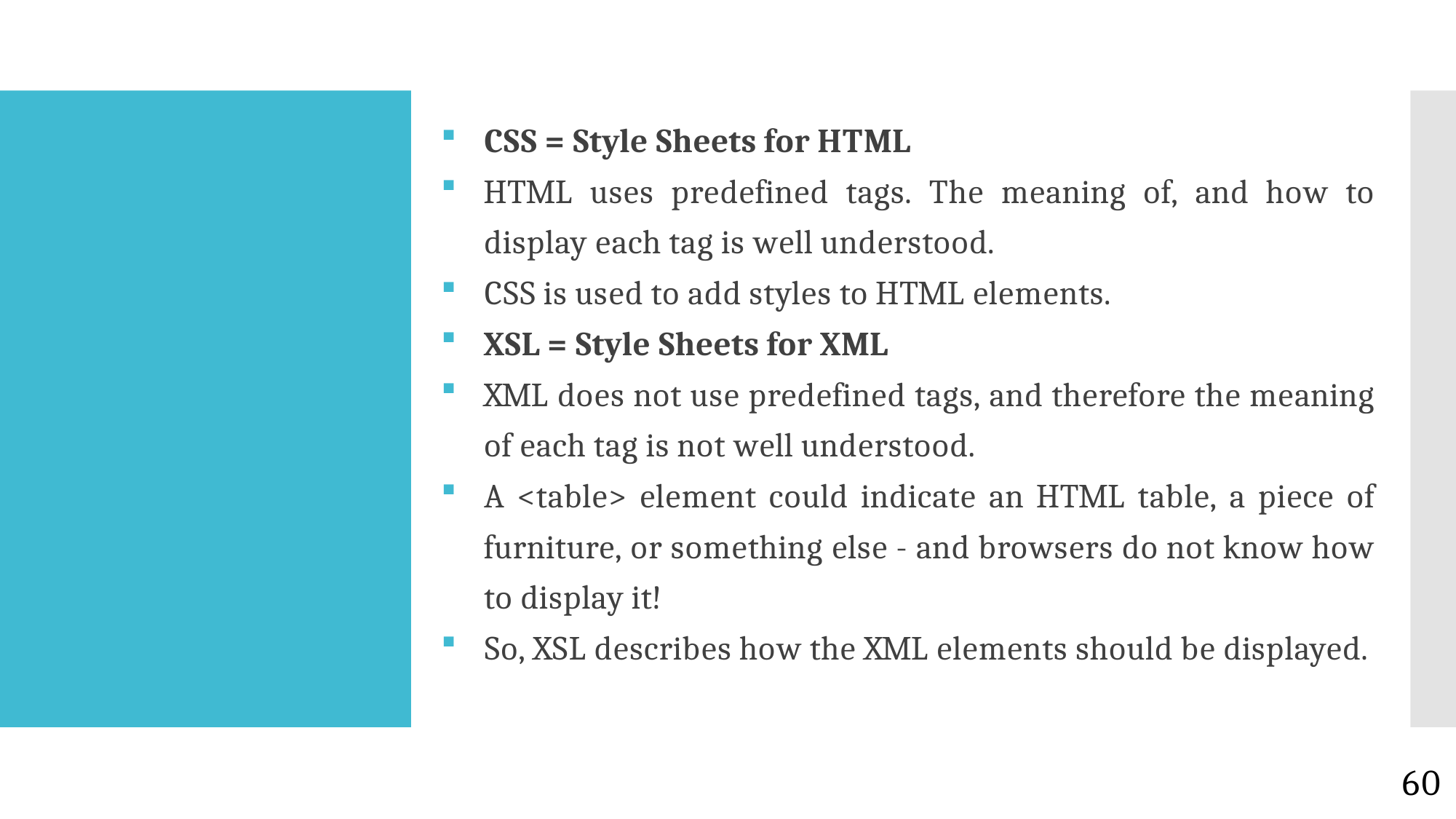

CSS = Style Sheets for HTML
HTML uses predefined tags. The meaning of, and how to display each tag is well understood.
CSS is used to add styles to HTML elements.
XSL = Style Sheets for XML
XML does not use predefined tags, and therefore the meaning of each tag is not well understood.
A <table> element could indicate an HTML table, a piece of furniture, or something else - and browsers do not know how to display it!
So, XSL describes how the XML elements should be displayed.

#
60